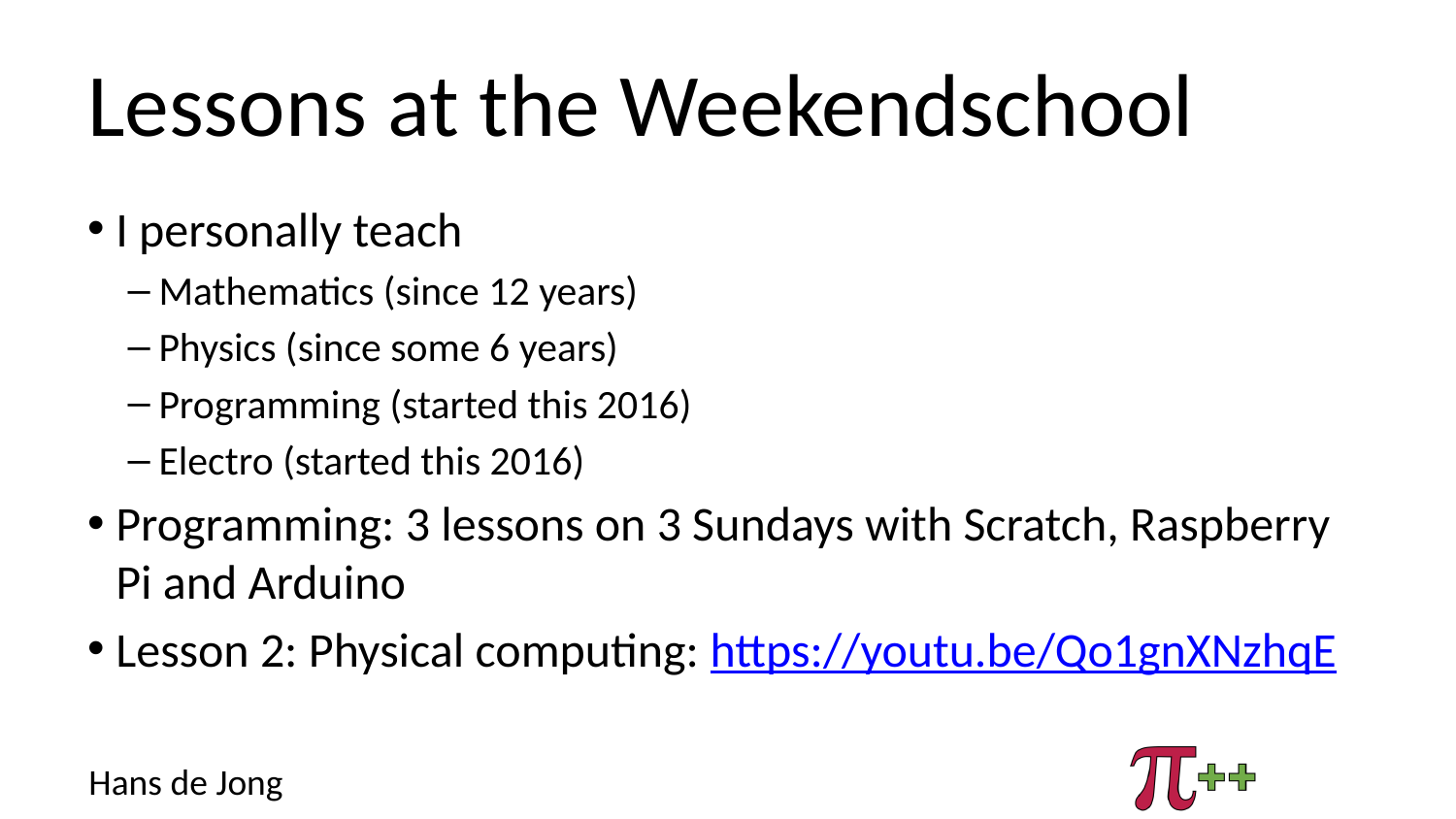

# Lessons at the Weekendschool
I personally teach
Mathematics (since 12 years)
Physics (since some 6 years)
Programming (started this 2016)
Electro (started this 2016)
Programming: 3 lessons on 3 Sundays with Scratch, Raspberry Pi and Arduino
Lesson 2: Physical computing: https://youtu.be/Qo1gnXNzhqE